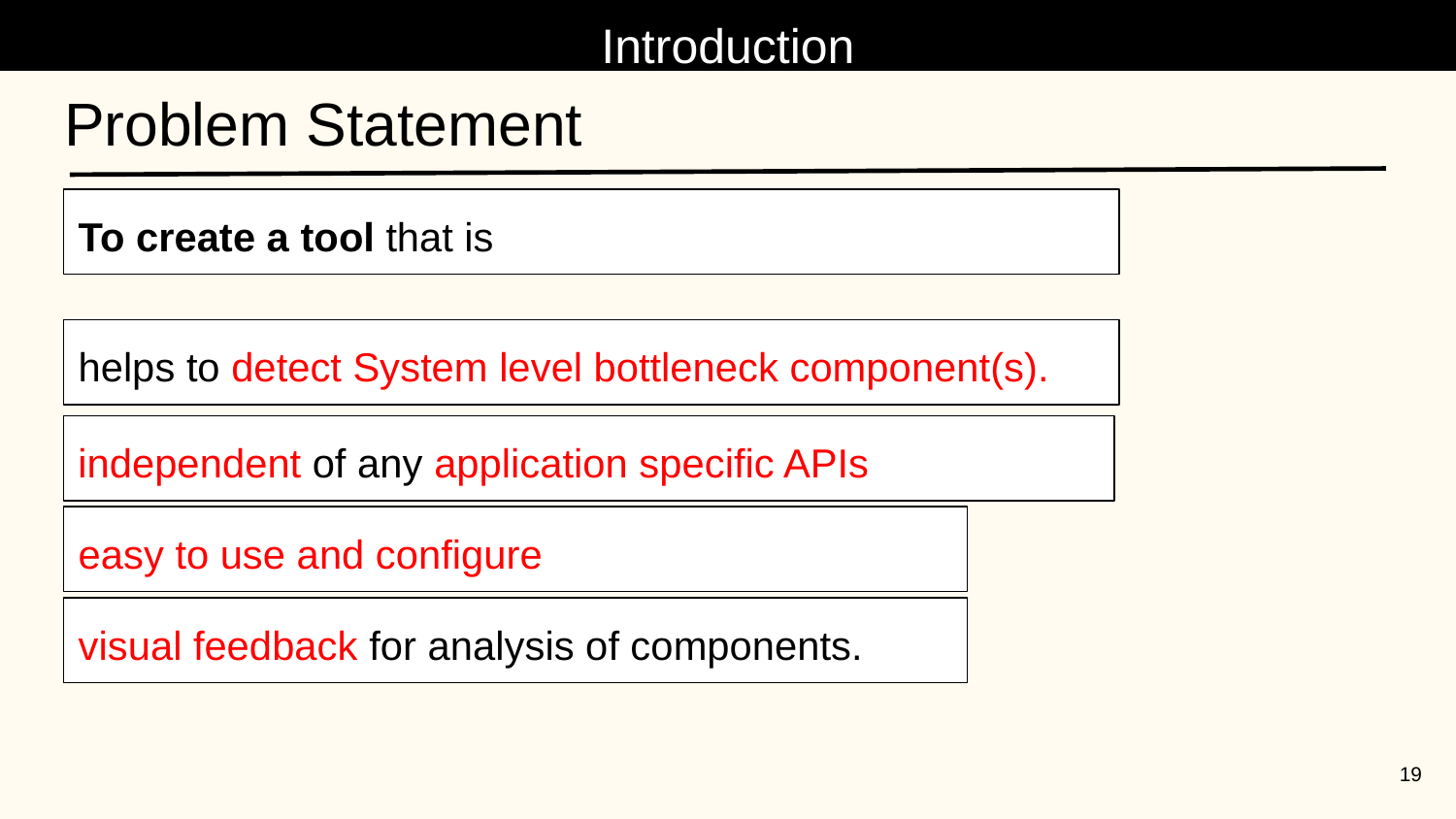

Introduction

# Problem Statement
To create a tool that is
helps to detect System level bottleneck component(s).
independent of any application specific APIs
easy to use and configure
visual feedback for analysis of components.

19